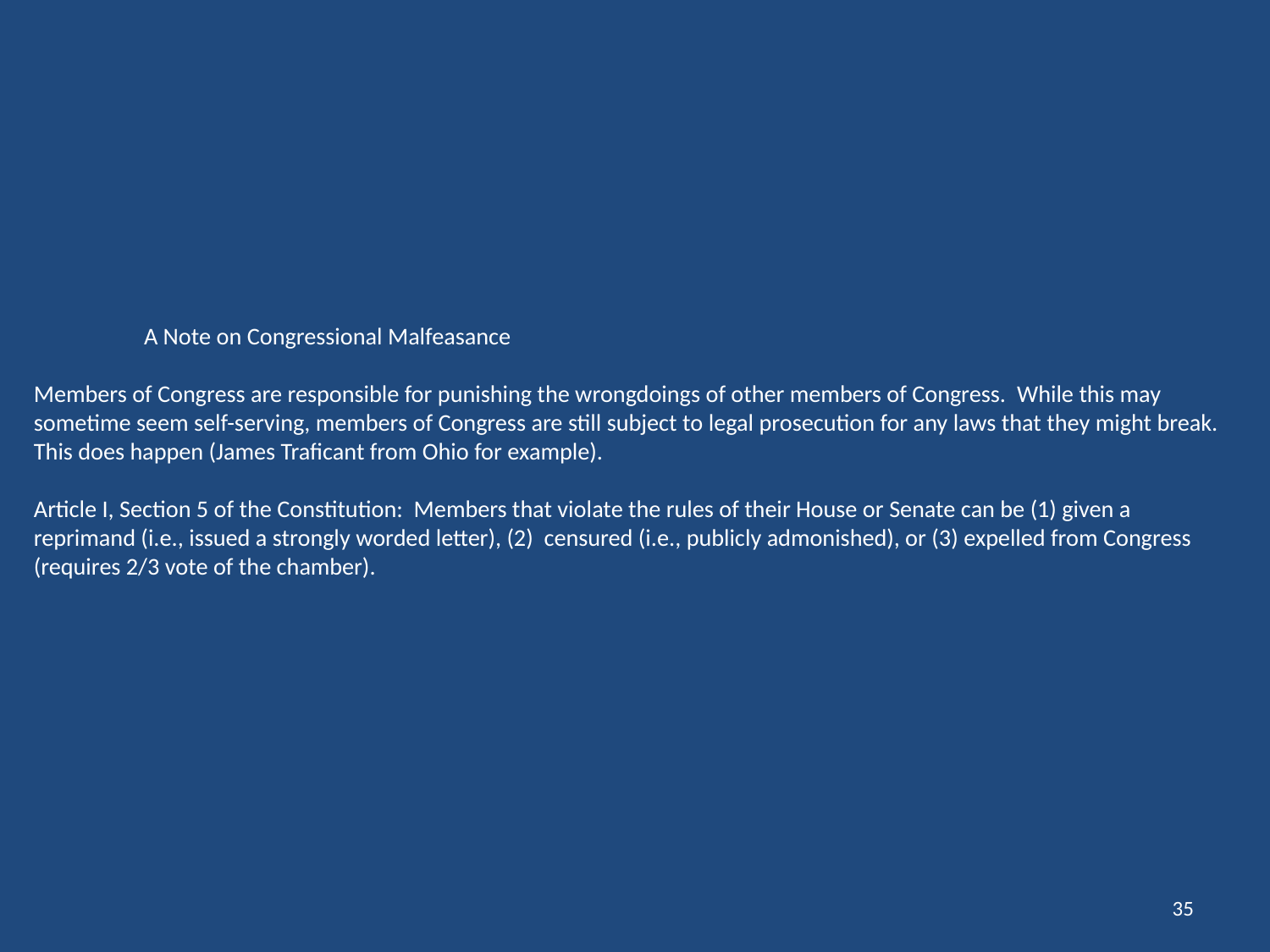

# A Note on Congressional Malfeasance Members of Congress are responsible for punishing the wrongdoings of other members of Congress.  While this may sometime seem self-serving, members of Congress are still subject to legal prosecution for any laws that they might break.  This does happen (James Traficant from Ohio for example). Article I, Section 5 of the Constitution:  Members that violate the rules of their House or Senate can be (1) given a reprimand (i.e., issued a strongly worded letter), (2)  censured (i.e., publicly admonished), or (3) expelled from Congress (requires 2/3 vote of the chamber).
35